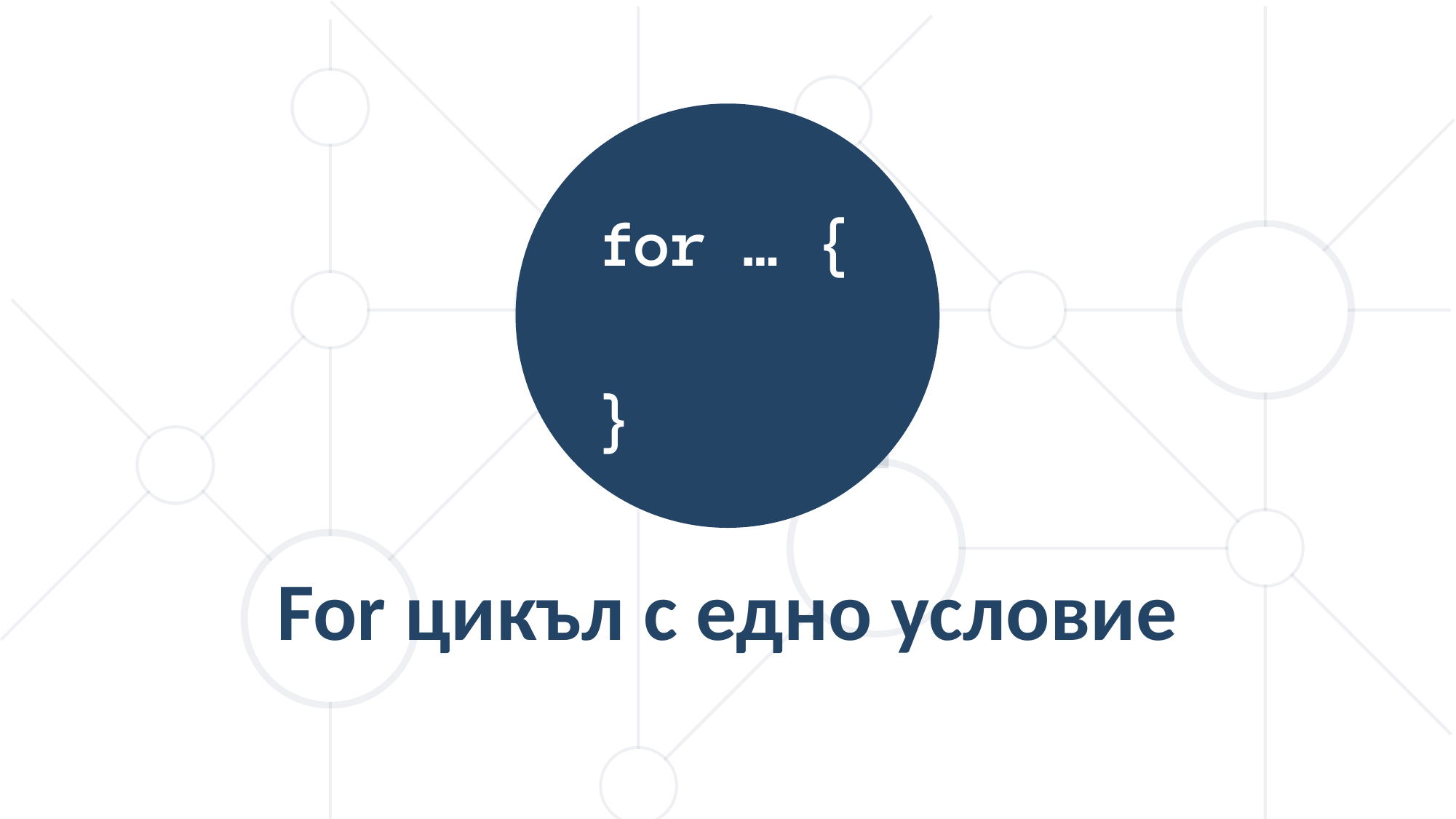

for … {

}
For цикъл с едно условие